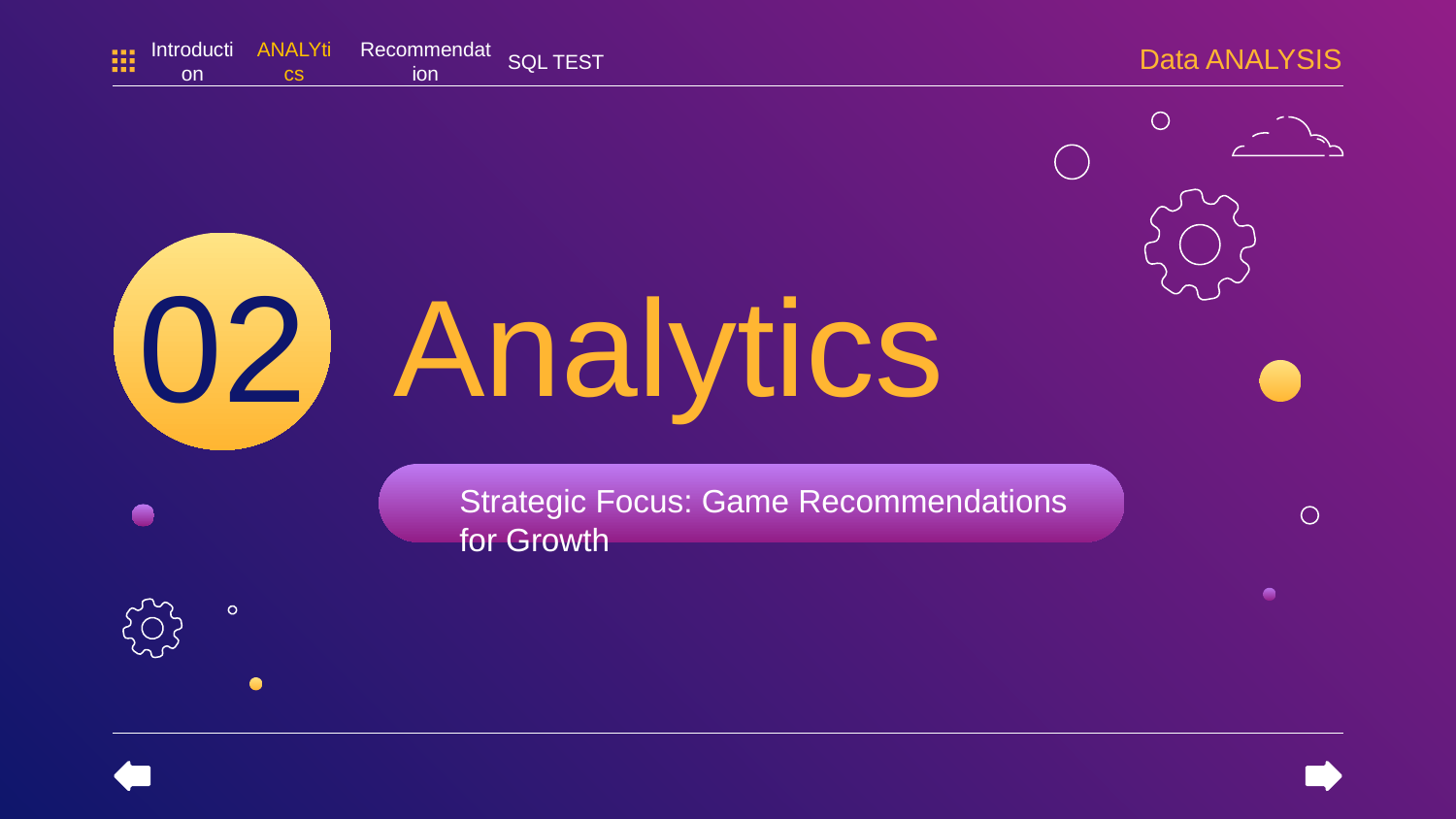

Data ANALYSIS
Introduction
ANALYtics
Recommendation
SQL TEST

# Analytics

02

Strategic Focus: Game Recommendations for Growth